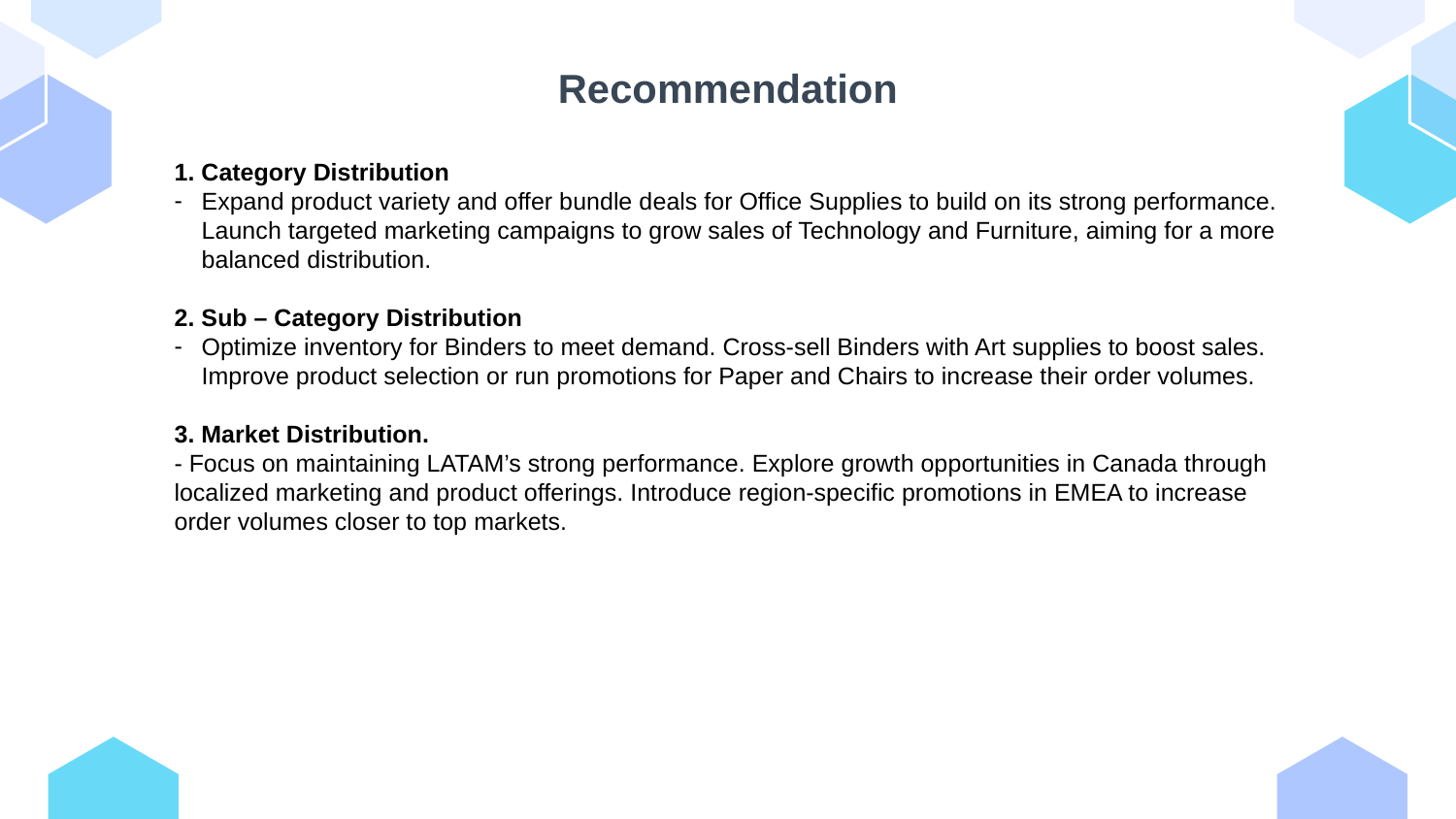

# Recommendation
1. Category Distribution
Expand product variety and offer bundle deals for Office Supplies to build on its strong performance. Launch targeted marketing campaigns to grow sales of Technology and Furniture, aiming for a more balanced distribution.

2. Sub – Category Distribution
Optimize inventory for Binders to meet demand. Cross-sell Binders with Art supplies to boost sales. Improve product selection or run promotions for Paper and Chairs to increase their order volumes.

3. Market Distribution.
- Focus on maintaining LATAM’s strong performance. Explore growth opportunities in Canada through localized marketing and product offerings. Introduce region-specific promotions in EMEA to increase order volumes closer to top markets.